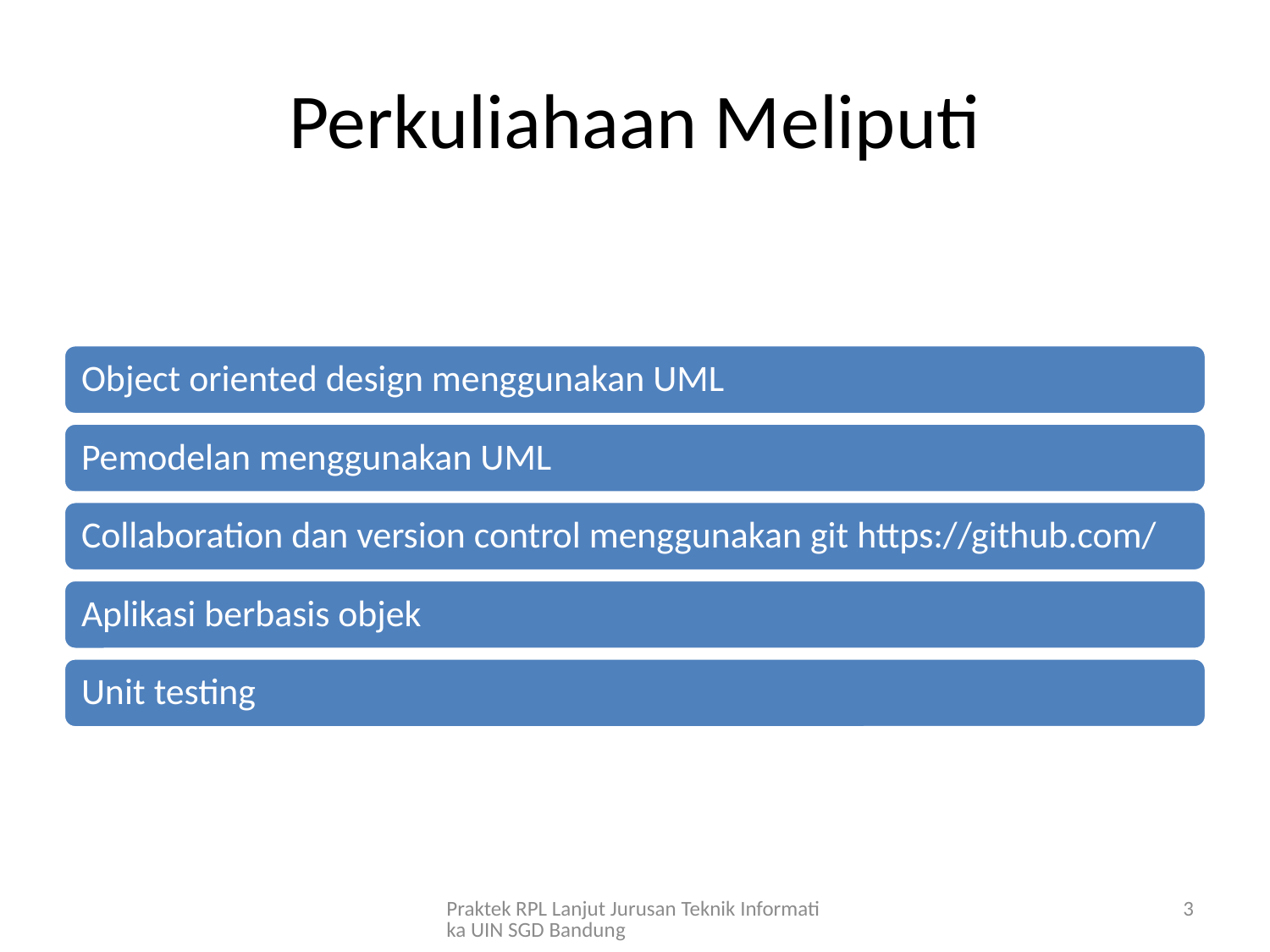

# Perkuliahaan Meliputi
Object oriented design menggunakan UML
Pemodelan menggunakan UML
Collaboration dan version control menggunakan git https://github.com/
Aplikasi berbasis objek
Unit testing
Praktek RPL Lanjut Jurusan Teknik Informatika UIN SGD Bandung
3